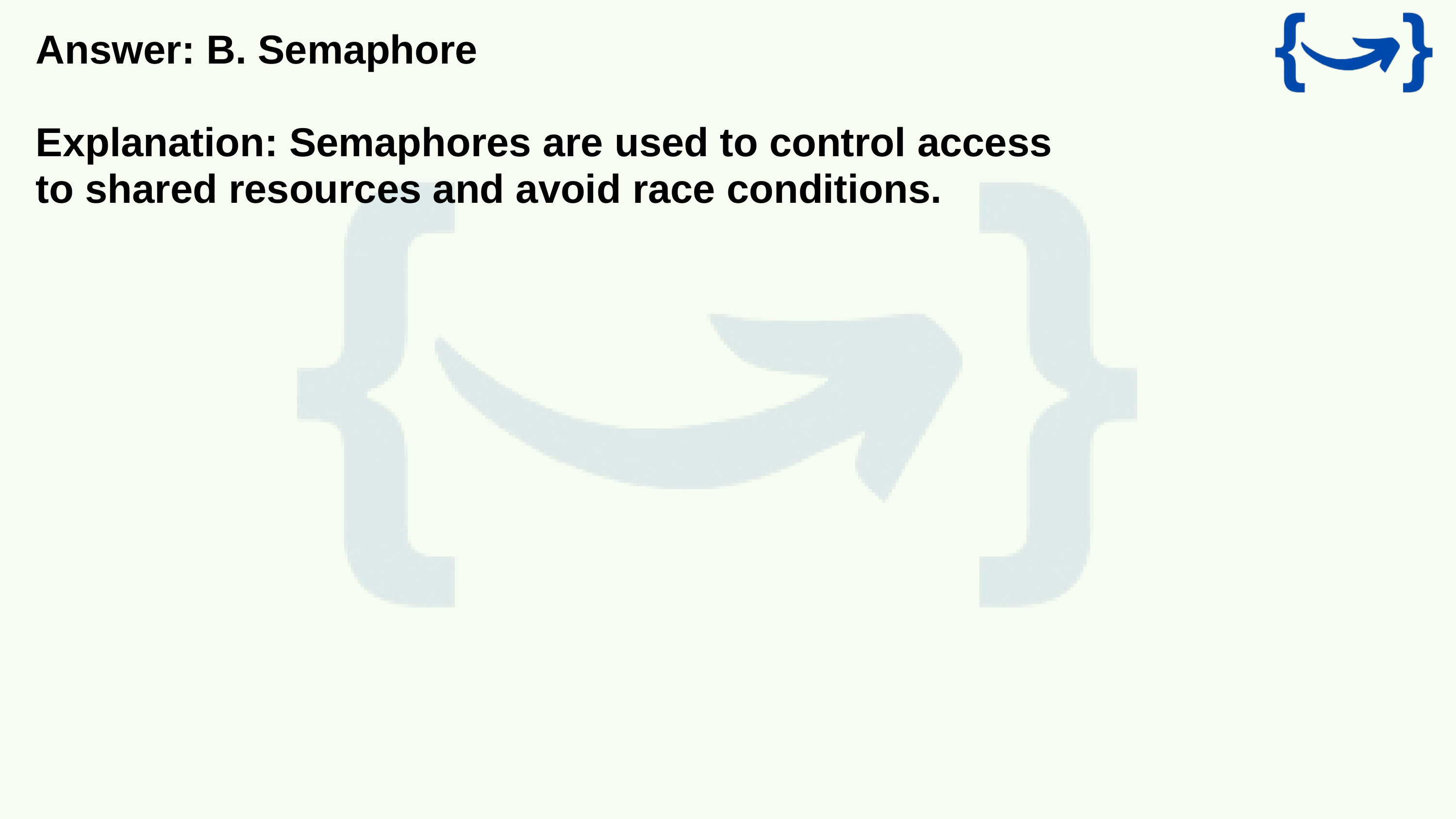

Answer: B. Semaphore

Explanation: Semaphores are used to control access to shared resources and avoid race conditions.